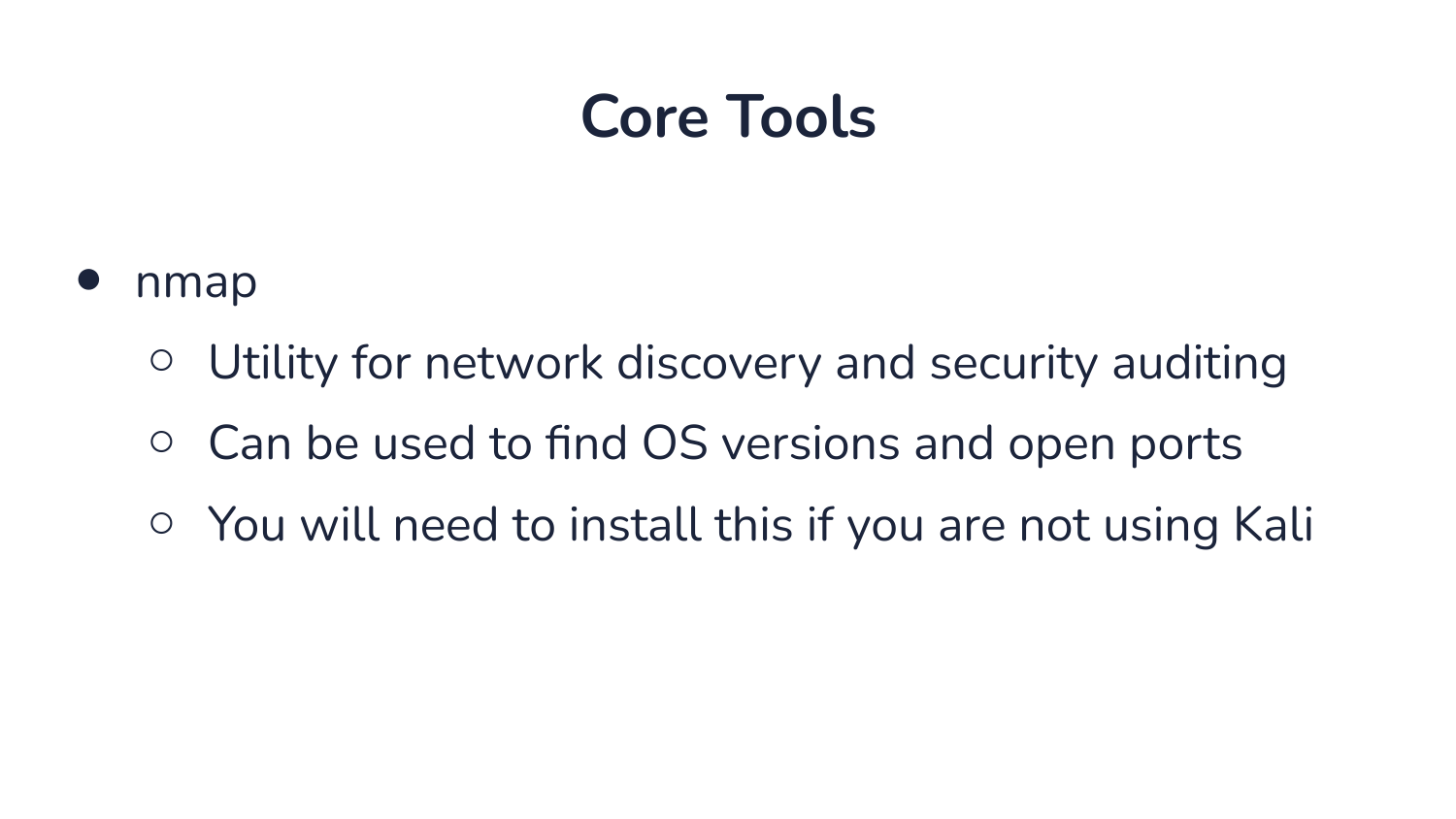

Core Tools
nmap
Utility for network discovery and security auditing
Can be used to find OS versions and open ports
You will need to install this if you are not using Kali